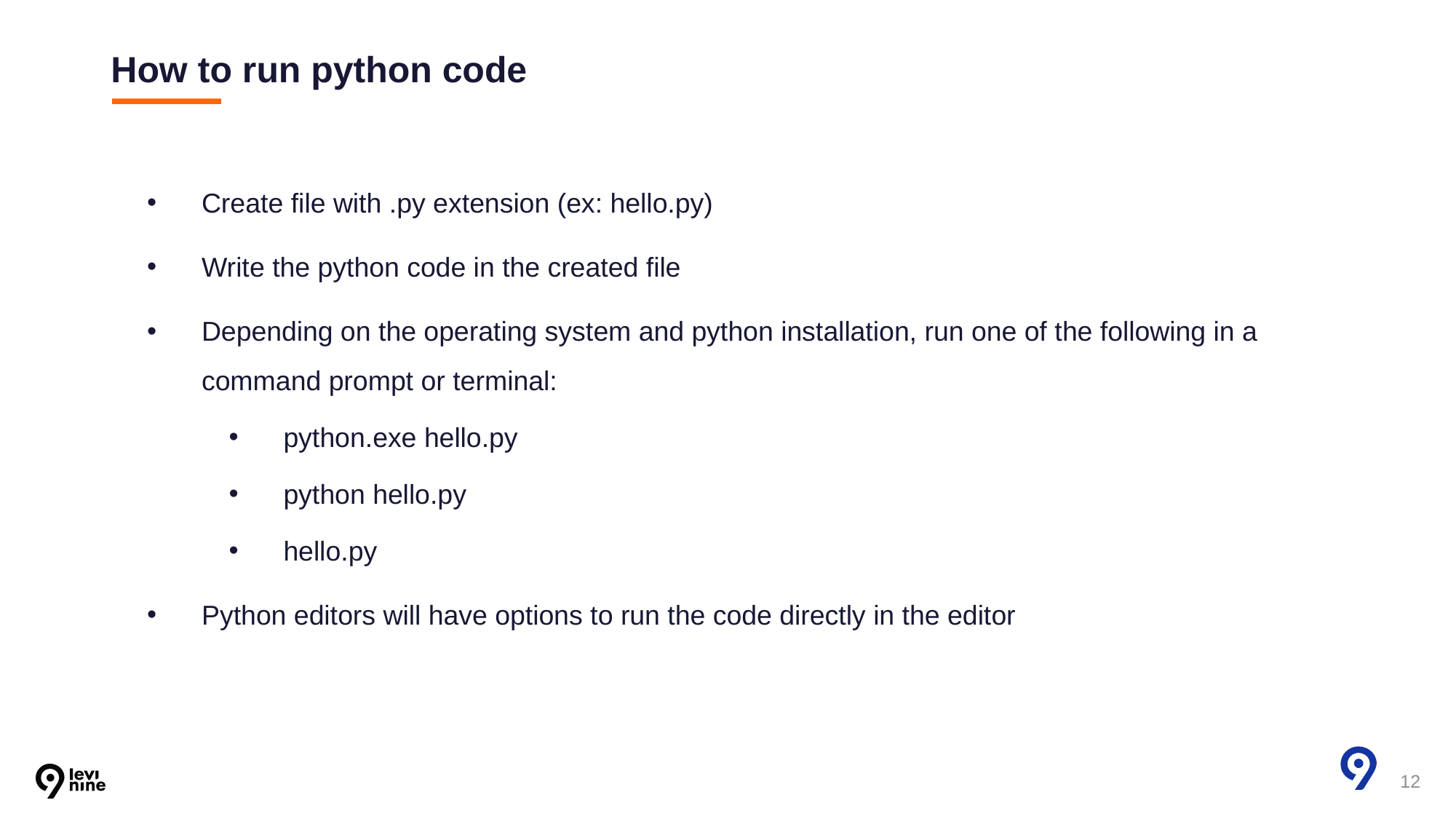

# How to run python code
Create file with .py extension (ex: hello.py)
Write the python code in the created file
Depending on the operating system and python installation, run one of the following in a command prompt or terminal:
python.exe hello.py
python hello.py
hello.py
Python editors will have options to run the code directly in the editor

12